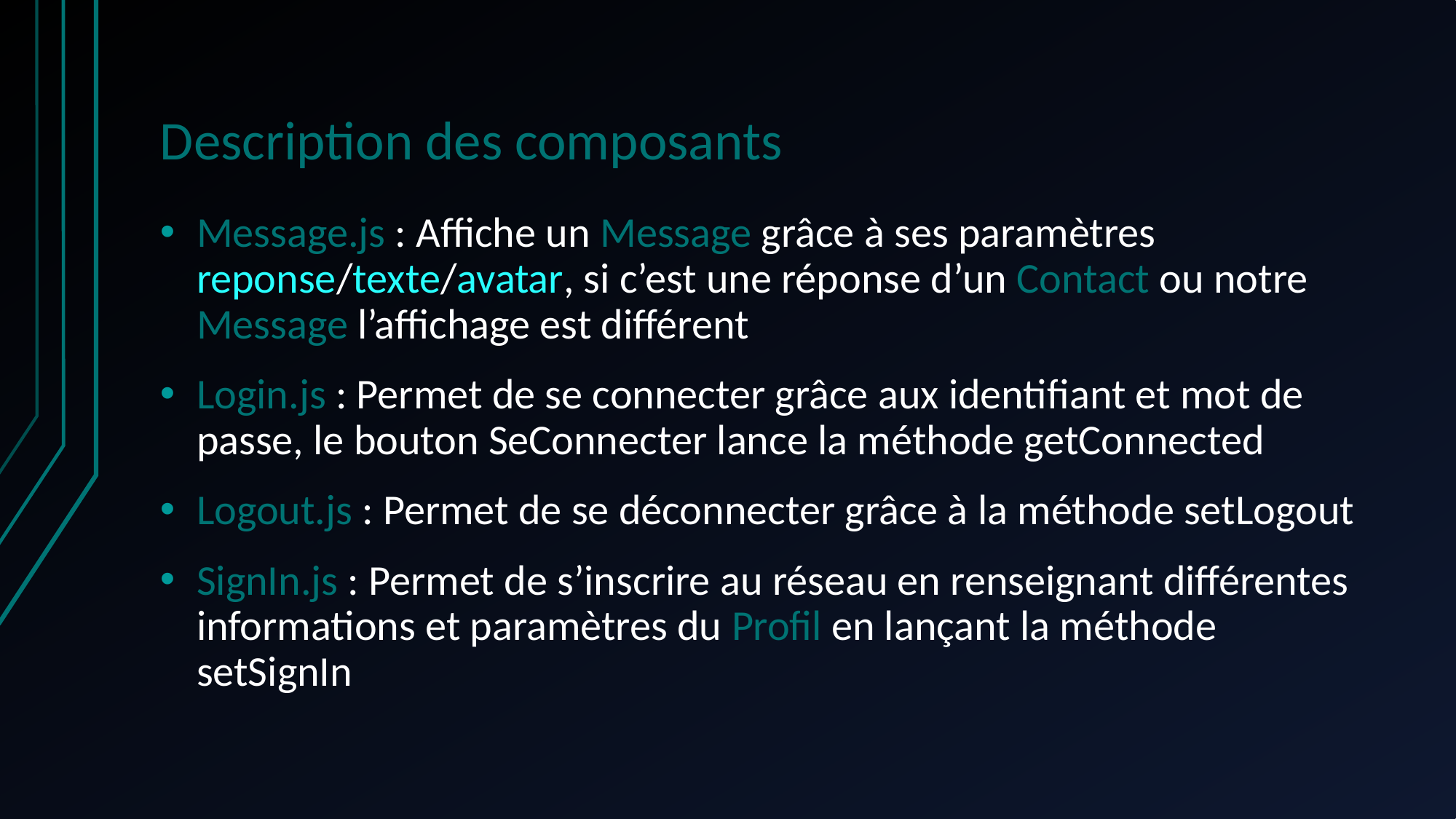

# Description des composants
Message.js : Affiche un Message grâce à ses paramètres reponse/texte/avatar, si c’est une réponse d’un Contact ou notre Message l’affichage est différent
Login.js : Permet de se connecter grâce aux identifiant et mot de passe, le bouton SeConnecter lance la méthode getConnected
Logout.js : Permet de se déconnecter grâce à la méthode setLogout
SignIn.js : Permet de s’inscrire au réseau en renseignant différentes informations et paramètres du Profil en lançant la méthode setSignIn